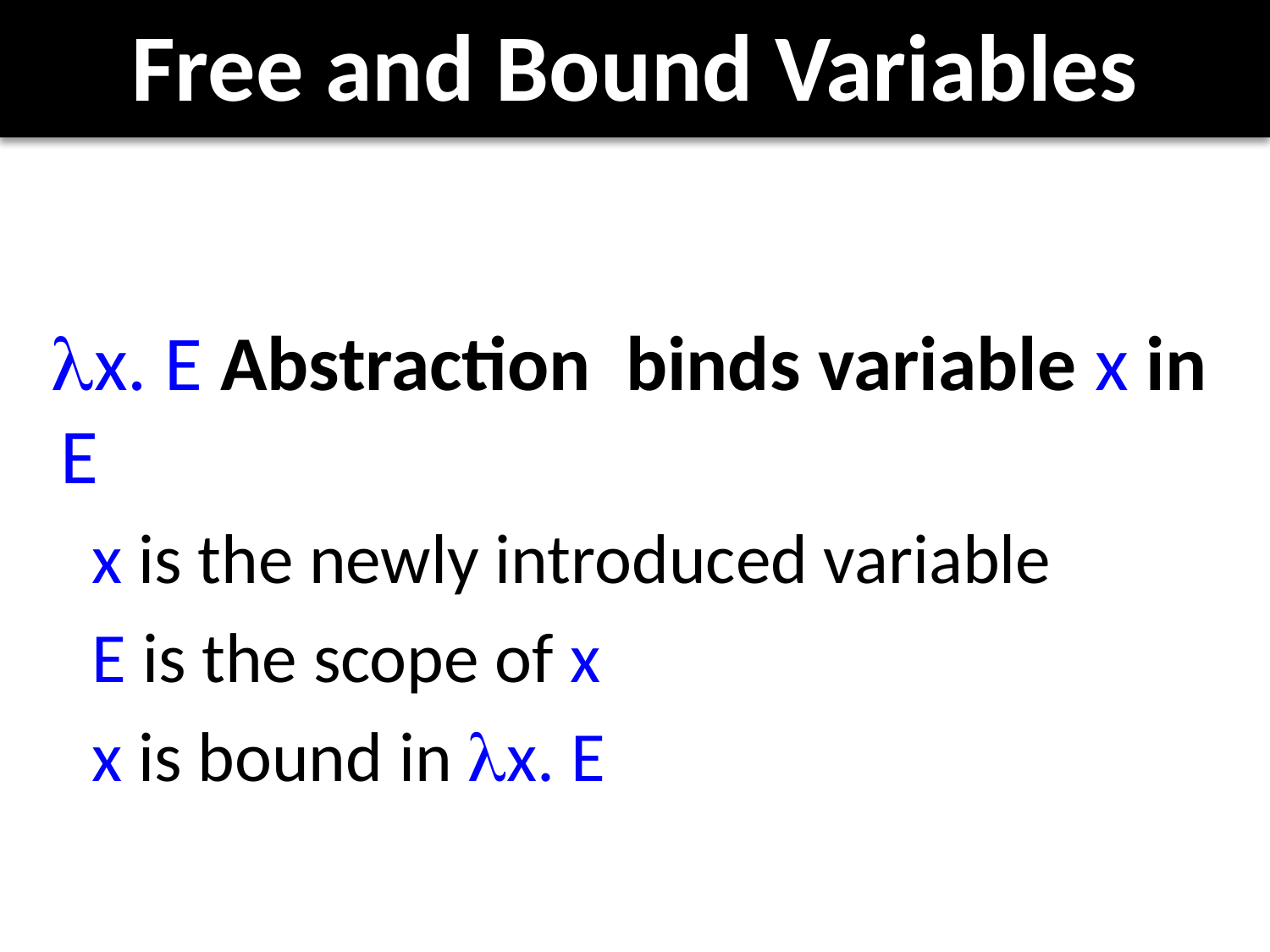

# Free and Bound Variables
 λx. E Abstraction  binds variable x in E
 x is the newly introduced variable
 E is the scope of x
 x is bound in λx. E